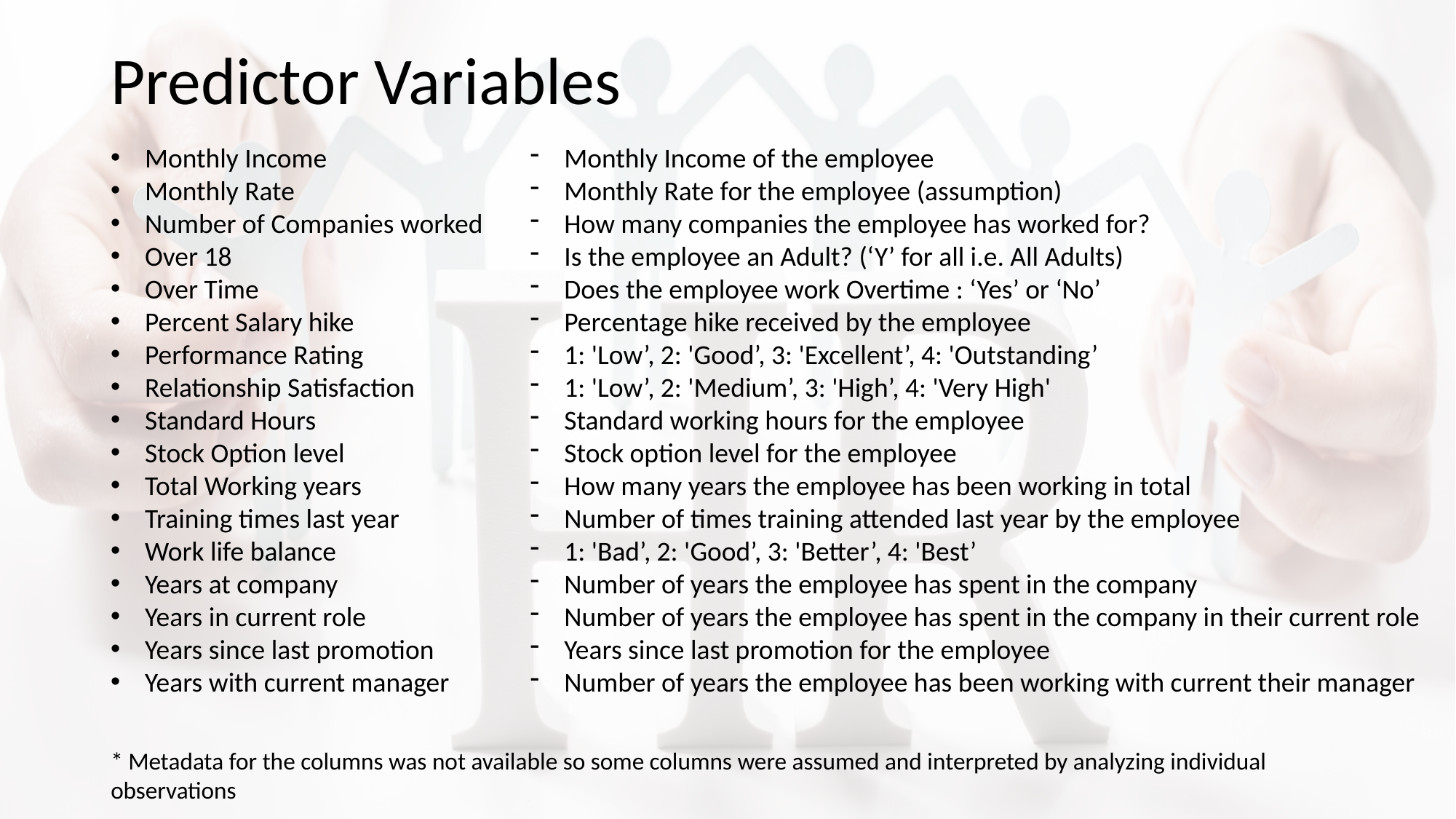

# Predictor Variables
Monthly Income
Monthly Rate
Number of Companies worked
Over 18
Over Time
Percent Salary hike
Performance Rating
Relationship Satisfaction
Standard Hours
Stock Option level
Total Working years
Training times last year
Work life balance
Years at company
Years in current role
Years since last promotion
Years with current manager

Monthly Income of the employee
Monthly Rate for the employee (assumption)
How many companies the employee has worked for?
Is the employee an Adult? (‘Y’ for all i.e. All Adults)
Does the employee work Overtime : ‘Yes’ or ‘No’
Percentage hike received by the employee
1: 'Low’, 2: 'Good’, 3: 'Excellent’, 4: 'Outstanding’
1: 'Low’, 2: 'Medium’, 3: 'High’, 4: 'Very High'
Standard working hours for the employee
Stock option level for the employee
How many years the employee has been working in total
Number of times training attended last year by the employee
1: 'Bad’, 2: 'Good’, 3: 'Better’, 4: 'Best’
Number of years the employee has spent in the company
Number of years the employee has spent in the company in their current role
Years since last promotion for the employee
Number of years the employee has been working with current their manager
* Metadata for the columns was not available so some columns were assumed and interpreted by analyzing individual observations